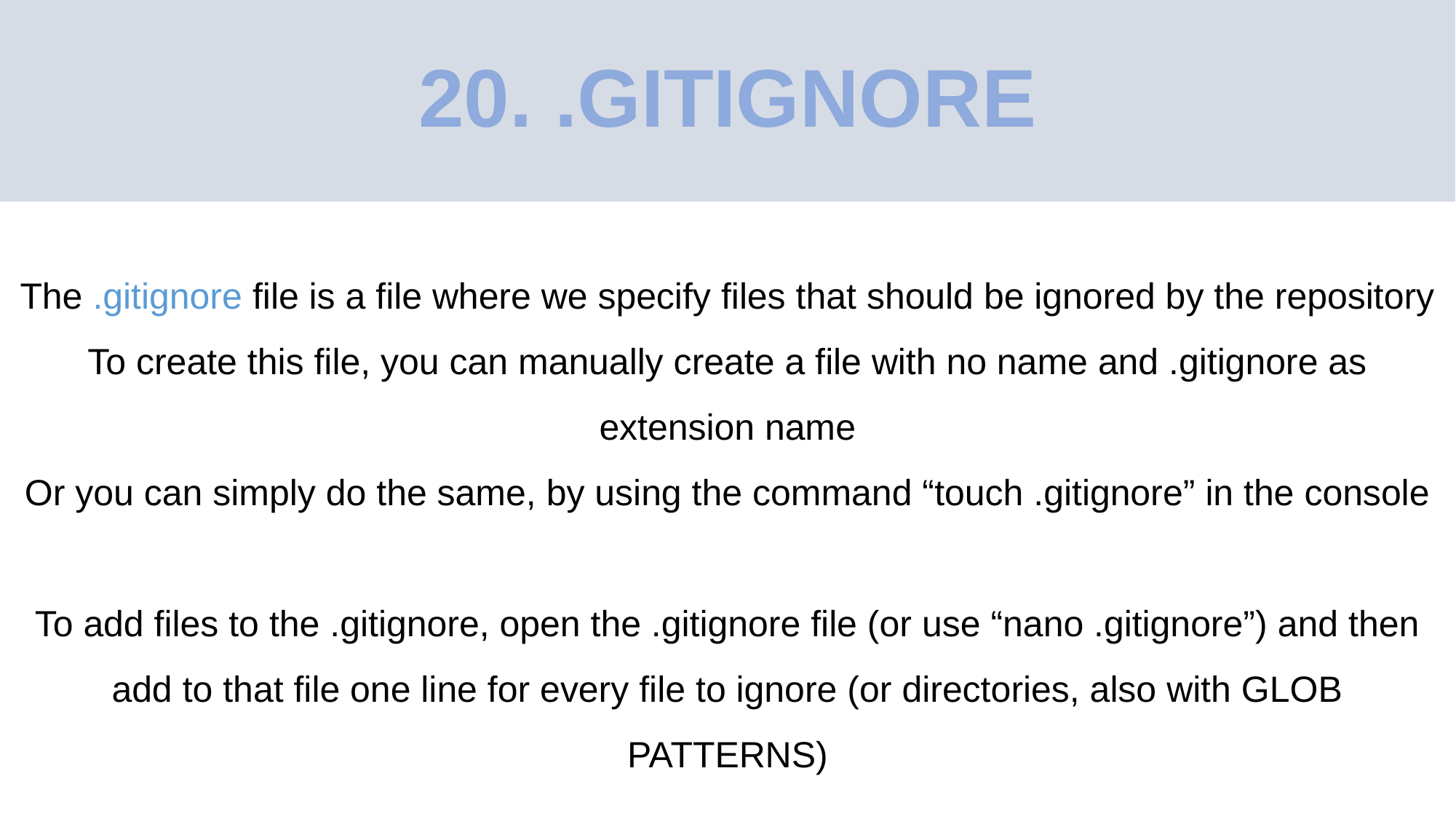

# 20. .GITIGNORE

The .gitignore file is a file where we specify files that should be ignored by the repository
To create this file, you can manually create a file with no name and .gitignore as extension name
Or you can simply do the same, by using the command “touch .gitignore” in the console

To add files to the .gitignore, open the .gitignore file (or use “nano .gitignore”) and then add to that file one line for every file to ignore (or directories, also with GLOB PATTERNS)

Note: the .gitignore file must be at the same level as the .git folder (not inside it)